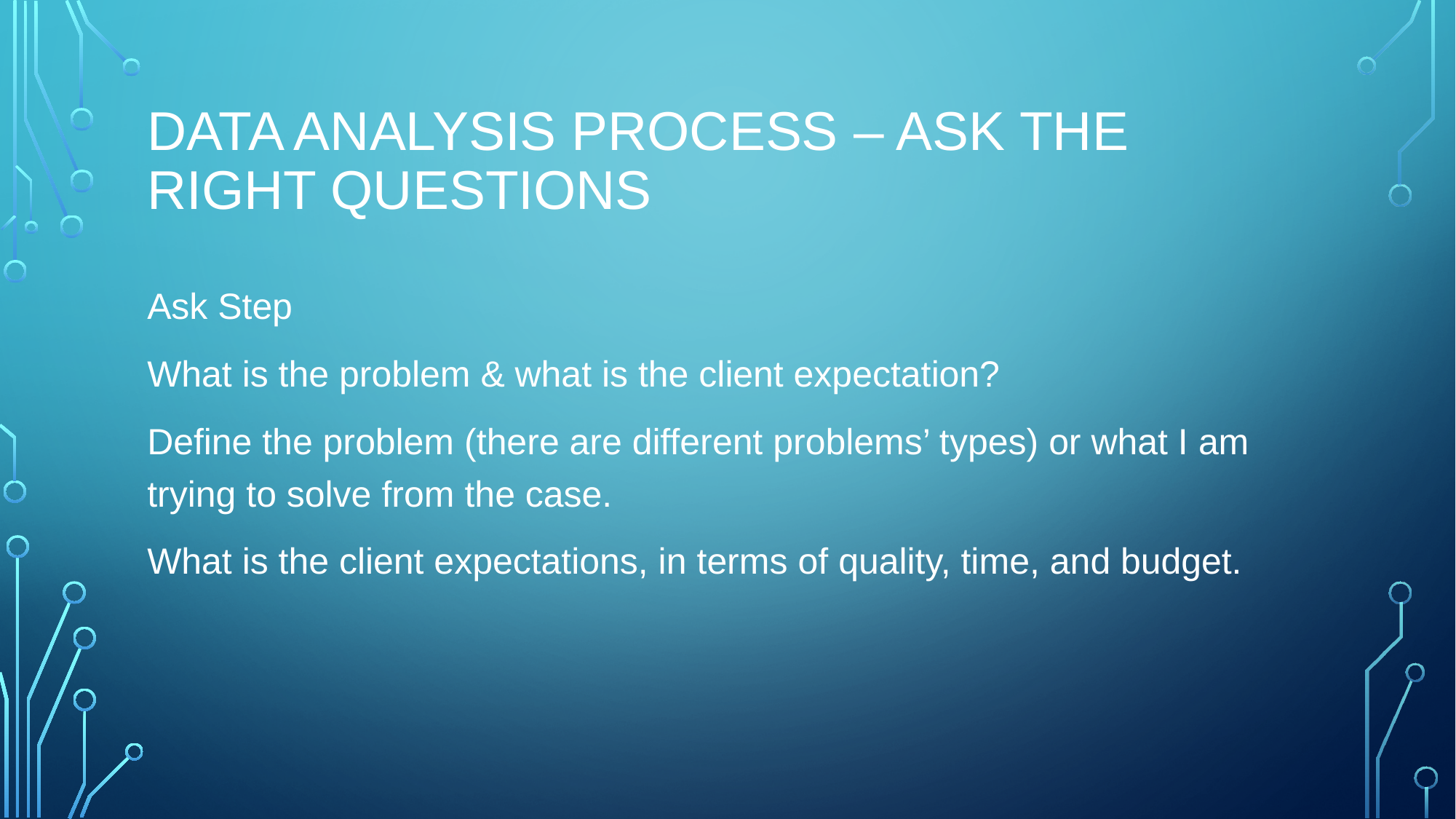

# Data Analysis Process – Ask the right questions
Ask Step
What is the problem & what is the client expectation?
Define the problem (there are different problems’ types) or what I am trying to solve from the case.
What is the client expectations, in terms of quality, time, and budget.